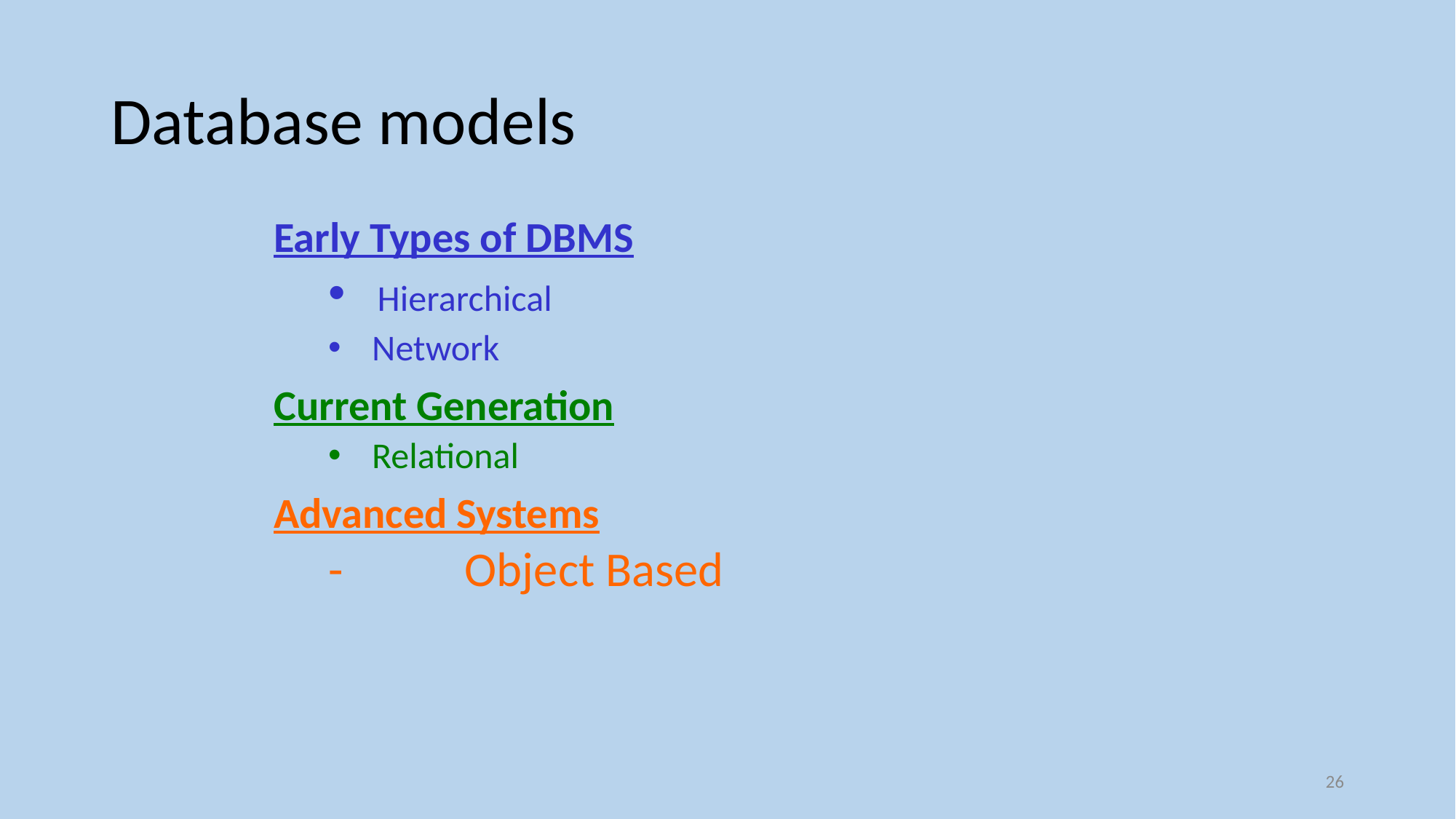

# Database models
Early Types of DBMS
  Hierarchical
  Network
Current Generation
  Relational
Advanced Systems
- 		Object Based

26